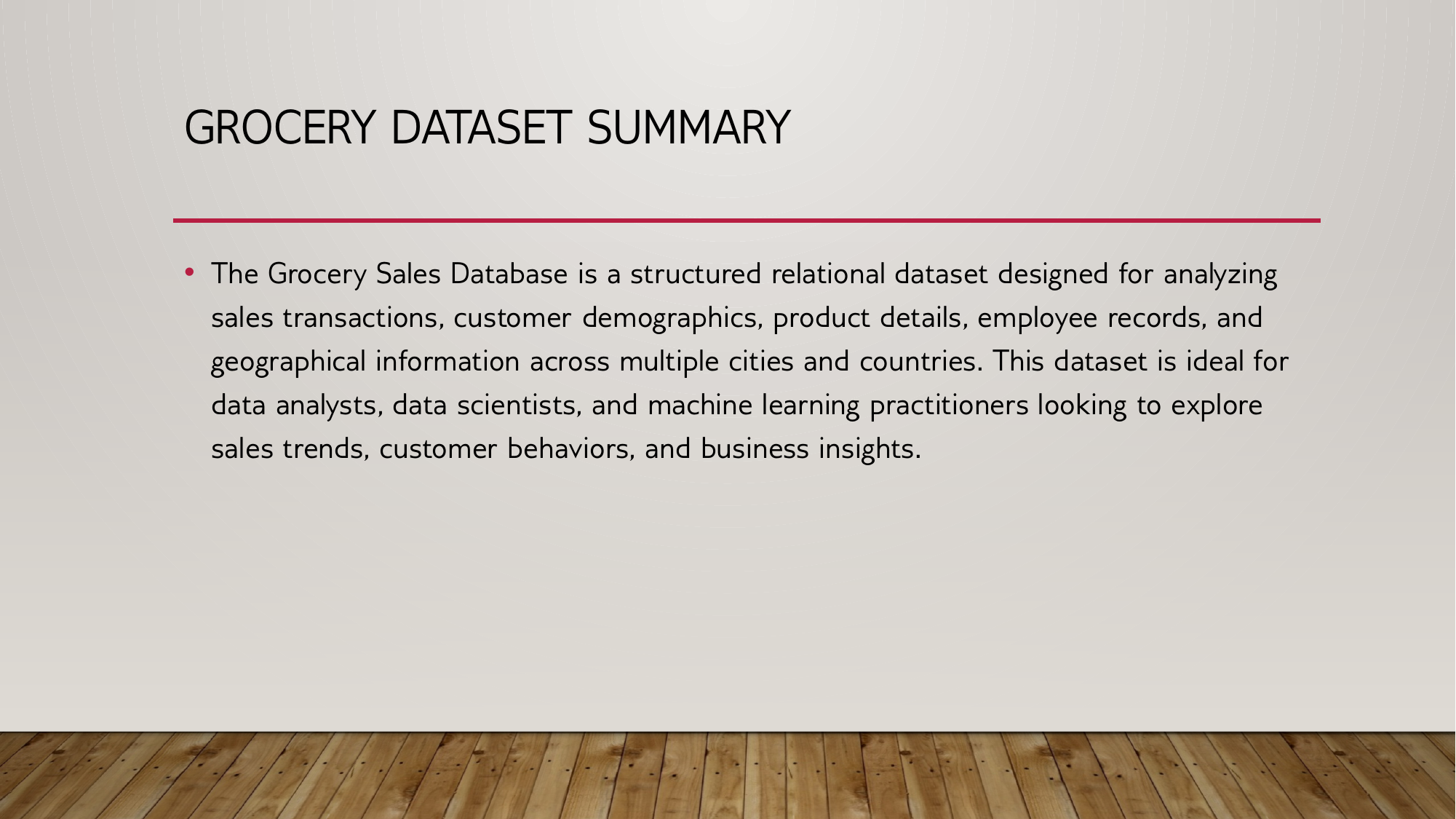

# Grocery Dataset Summary
The Grocery Sales Database is a structured relational dataset designed for analyzing sales transactions, customer demographics, product details, employee records, and geographical information across multiple cities and countries. This dataset is ideal for data analysts, data scientists, and machine learning practitioners looking to explore sales trends, customer behaviors, and business insights.